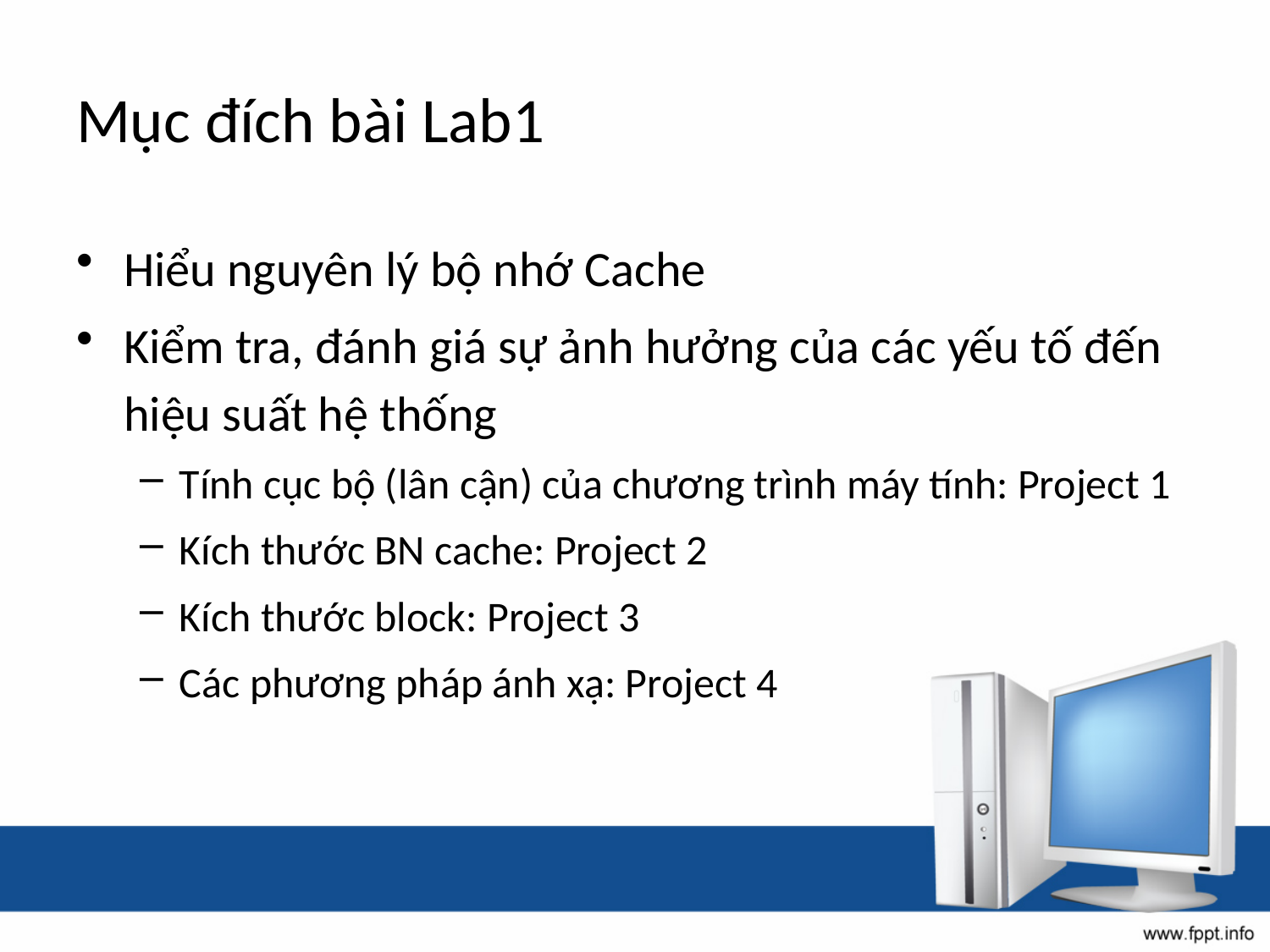

# Mục đích bài Lab1
Hiểu nguyên lý bộ nhớ Cache
Kiểm tra, đánh giá sự ảnh hưởng của các yếu tố đến hiệu suất hệ thống
Tính cục bộ (lân cận) của chương trình máy tính: Project 1
Kích thước BN cache: Project 2
Kích thước block: Project 3
Các phương pháp ánh xạ: Project 4